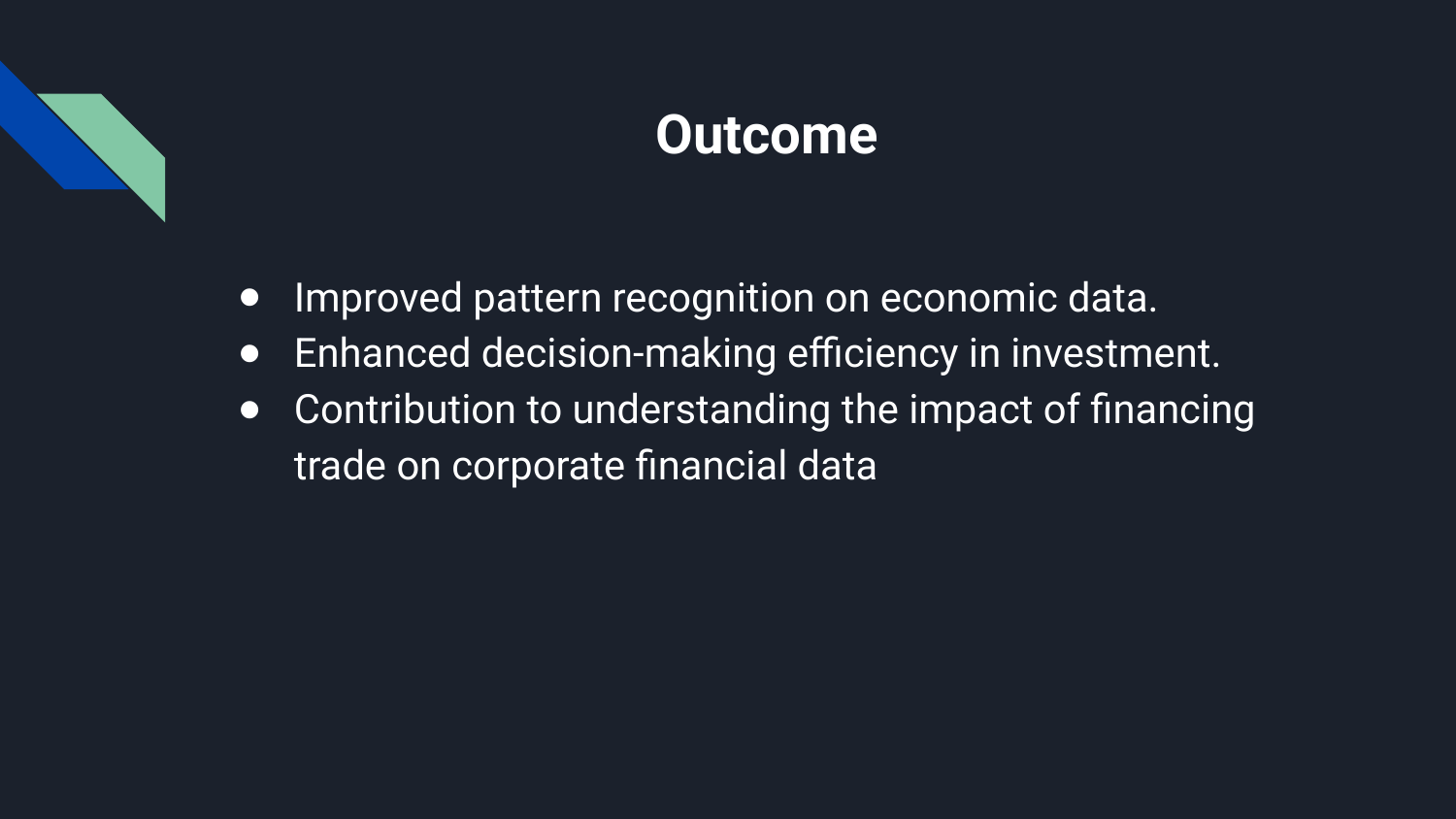

# Outcome

Improved pattern recognition on economic data.
Enhanced decision-making efficiency in investment.
Contribution to understanding the impact of financing trade on corporate financial data